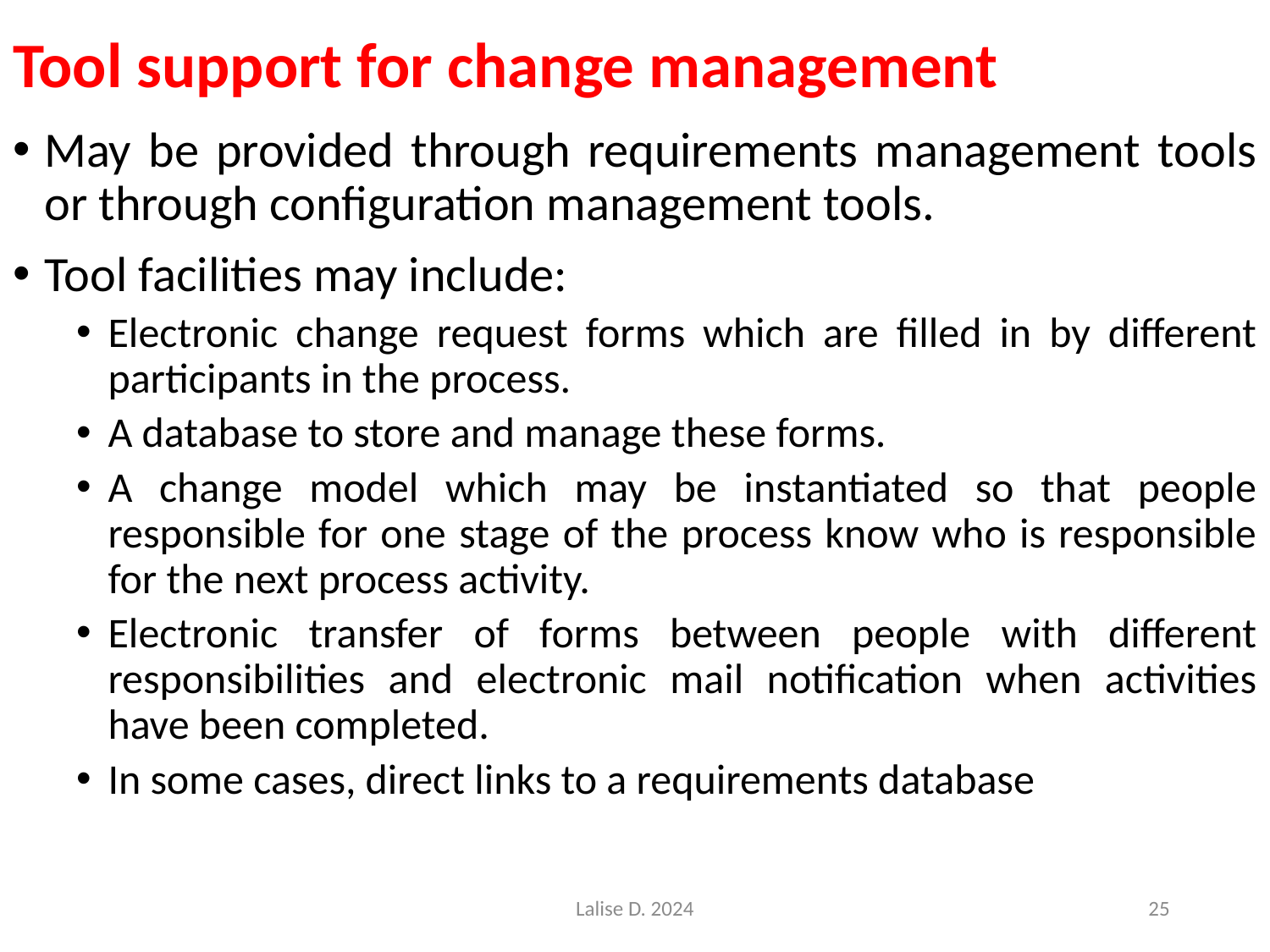

# Tool support for change management
May be provided through requirements management tools or through configuration management tools.
Tool facilities may include:
Electronic change request forms which are filled in by different participants in the process.
A database to store and manage these forms.
A change model which may be instantiated so that people responsible for one stage of the process know who is responsible for the next process activity.
Electronic transfer of forms between people with different responsibilities and electronic mail notification when activities have been completed.
In some cases, direct links to a requirements database
Lalise D. 2024
25